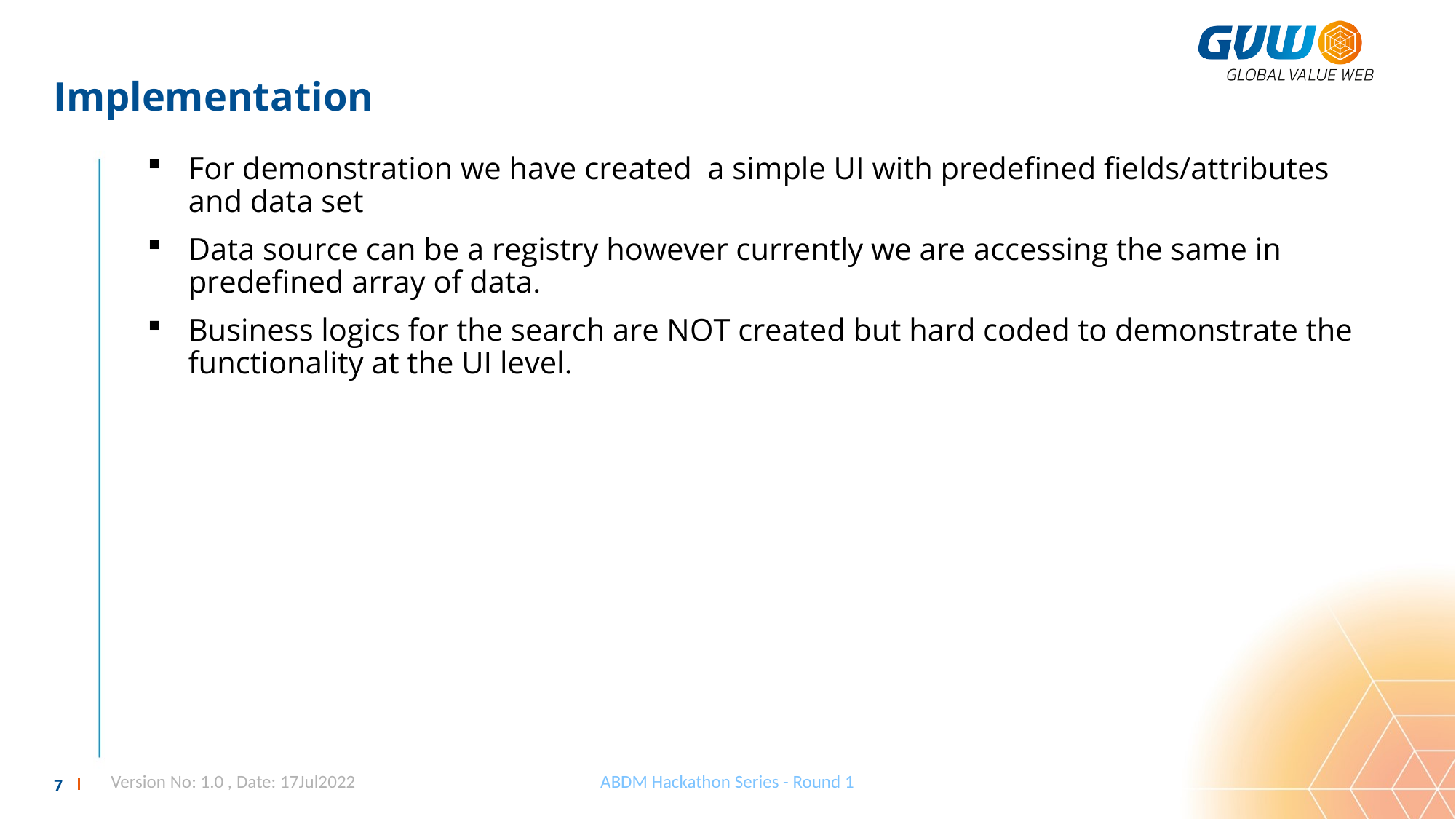

# Implementation

For demonstration we have created  a simple UI with predefined fields/attributes and data set
Data source can be a registry however currently we are accessing the same in predefined array of data.
Business logics for the search are NOT created but hard coded to demonstrate the functionality at the UI level.

Version No: 1.0 , Date: 17Jul2022
ABDM Hackathon Series - Round 1